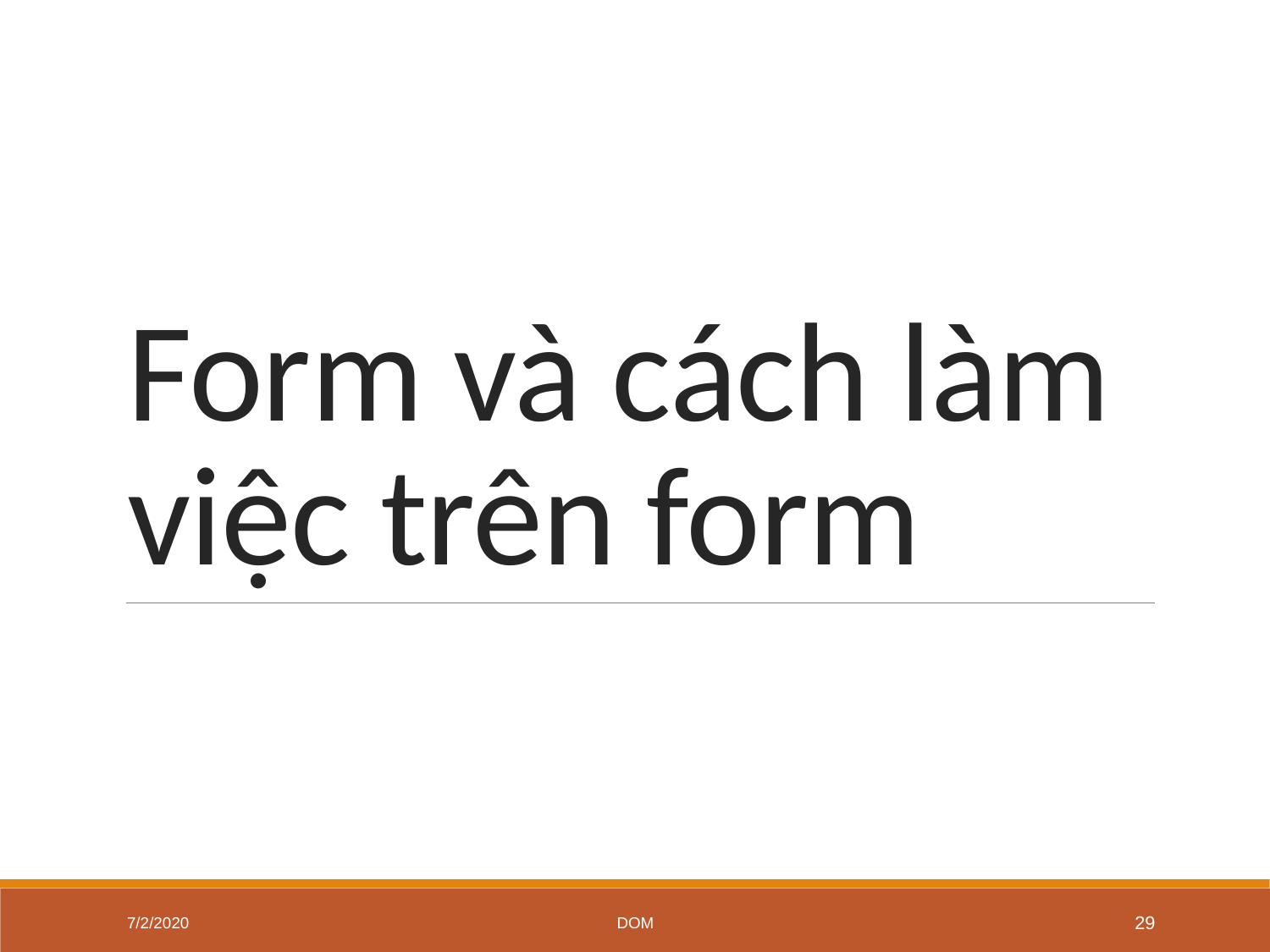

# Form và cách làm việc trên form

7/2/2020
DOM
29